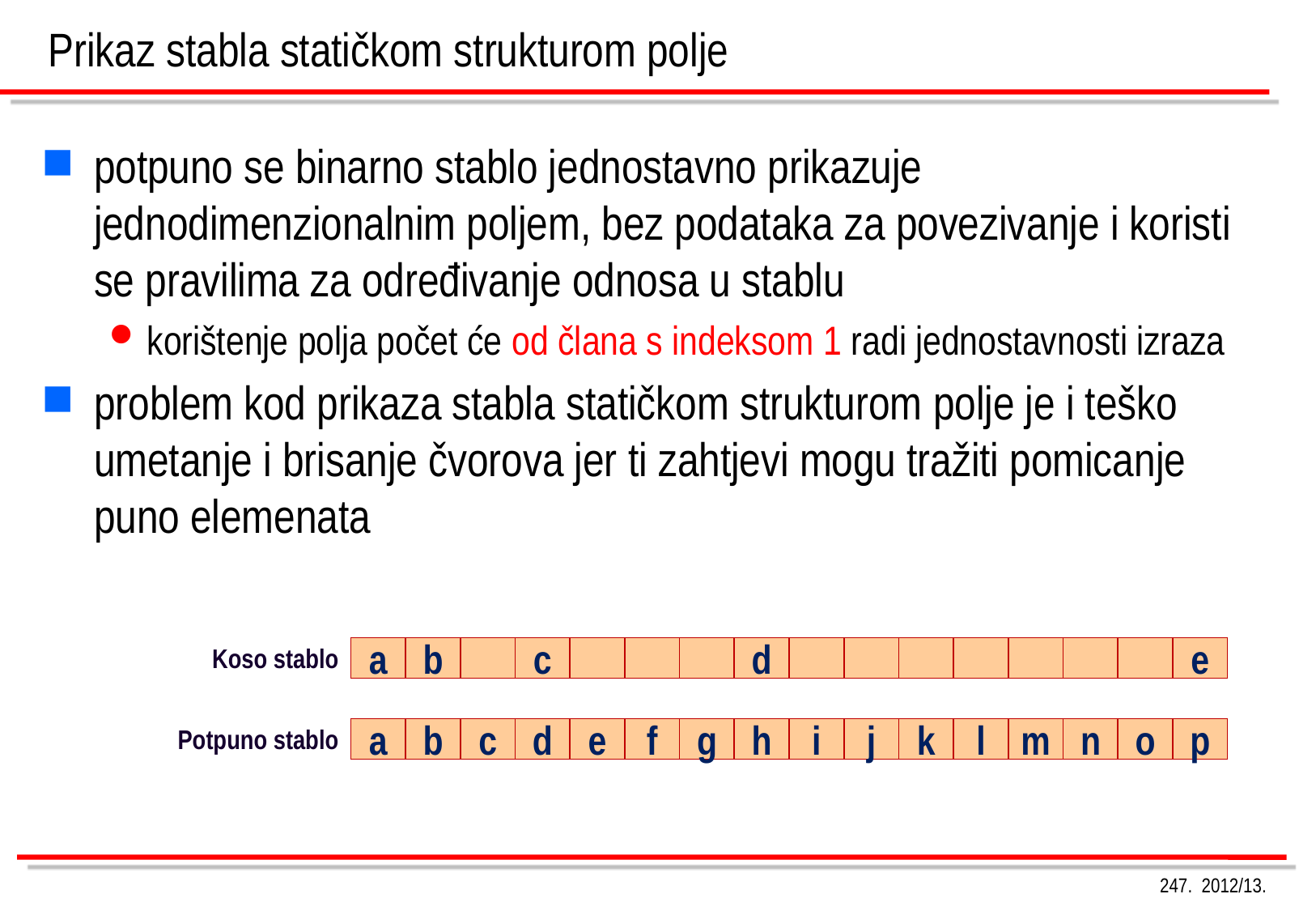

Prikaz stabla statičkom strukturom polje
potpuno se binarno stablo jednostavno prikazuje jednodimenzionalnim poljem, bez podataka za povezivanje i koristi se pravilima za određivanje odnosa u stablu
korištenje polja počet će od člana s indeksom 1 radi jednostavnosti izraza
problem kod prikaza stabla statičkom strukturom polje je i teško umetanje i brisanje čvorova jer ti zahtjevi mogu tražiti pomicanje puno elemenata

Koso stablo
a
b

c

d

e
Potpuno stablo
a
b
c
d
e
f
g
h
i
j
k
l
m
n
o
p
247.  2012/13.